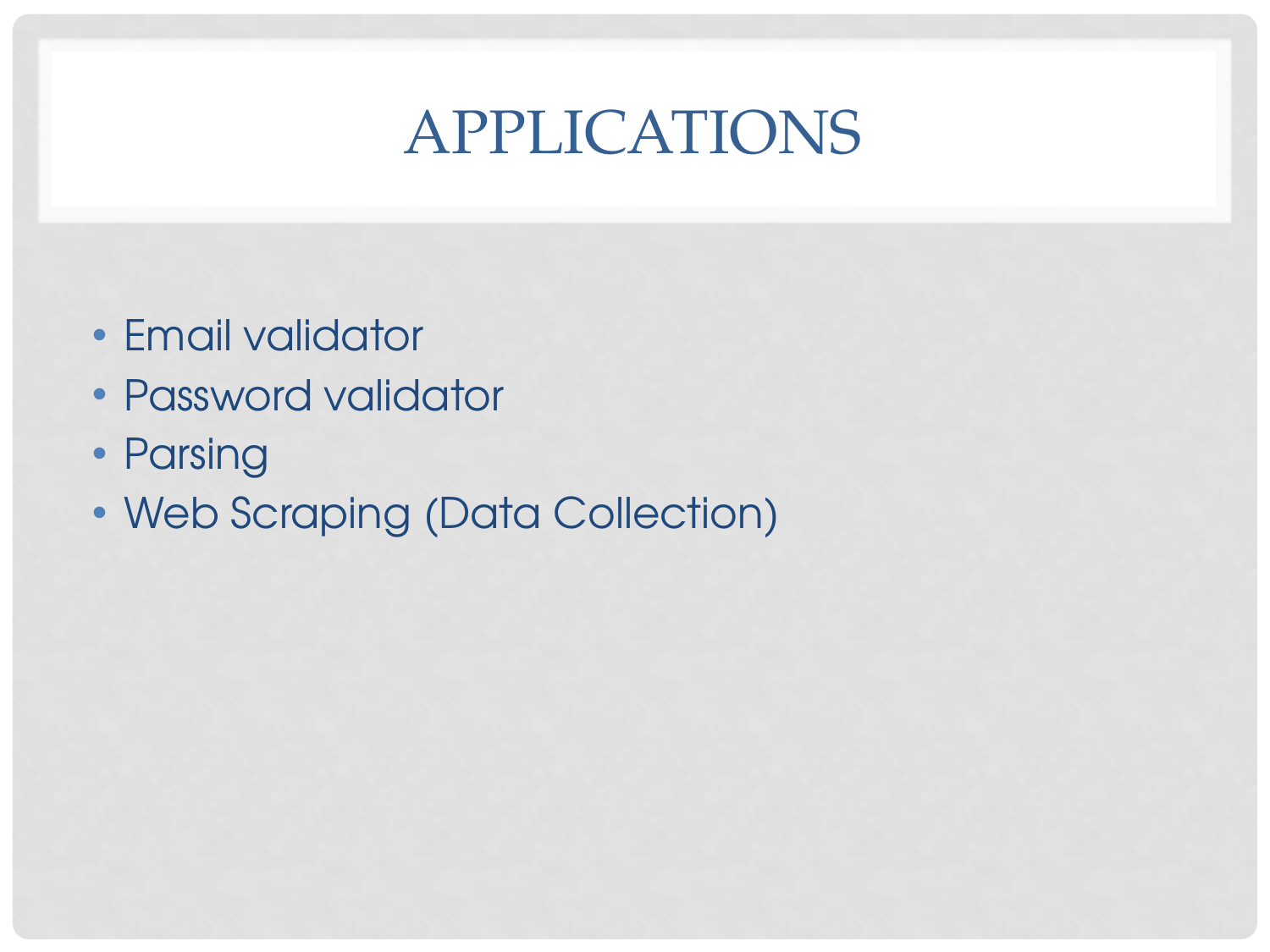

# Applications

Email validator
Password validator
Parsing
Web Scraping (Data Collection)